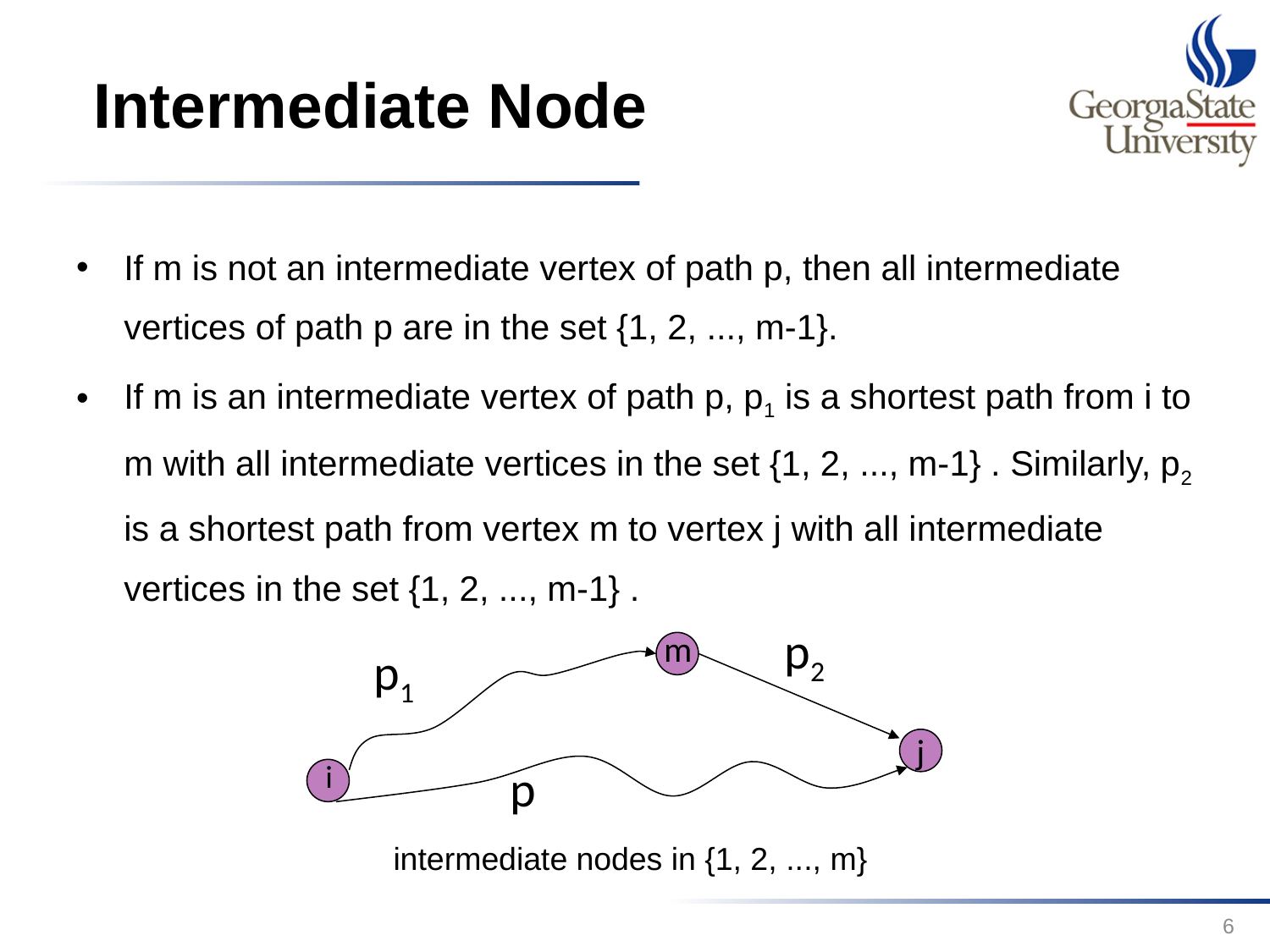

# Intermediate Node
If m is not an intermediate vertex of path p, then all intermediate vertices of path p are in the set {1, 2, ..., m-1}.
If m is an intermediate vertex of path p, p1 is a shortest path from i to m with all intermediate vertices in the set {1, 2, ..., m-1} . Similarly, p2 is a shortest path from vertex m to vertex j with all intermediate vertices in the set {1, 2, ..., m-1} .
p2
m

p1

j
i
p

intermediate nodes in {1, 2, ..., m}
6